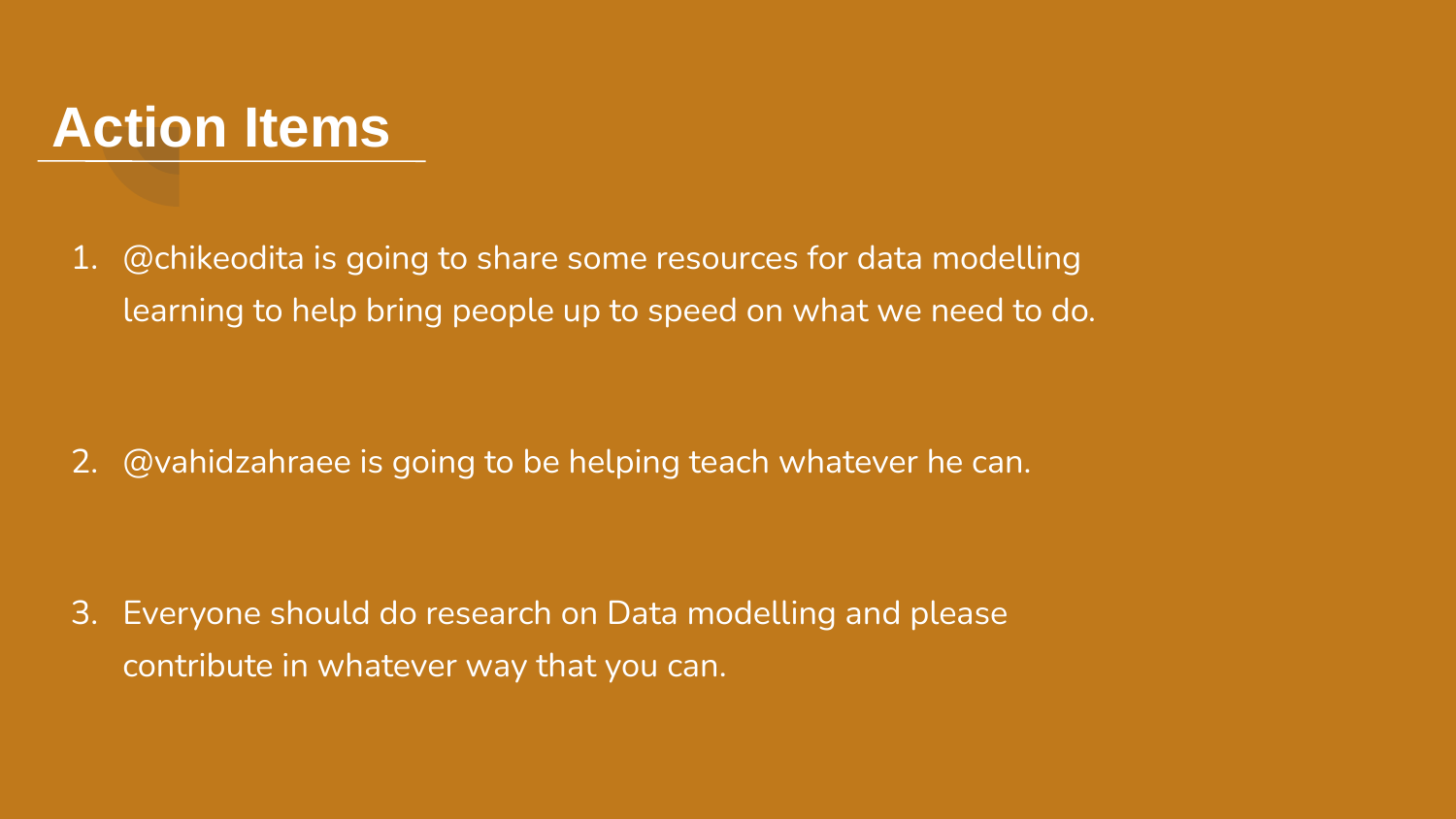

# Action Items
@chikeodita is going to share some resources for data modelling learning to help bring people up to speed on what we need to do.

@vahidzahraee is going to be helping teach whatever he can.

Everyone should do research on Data modelling and please contribute in whatever way that you can.